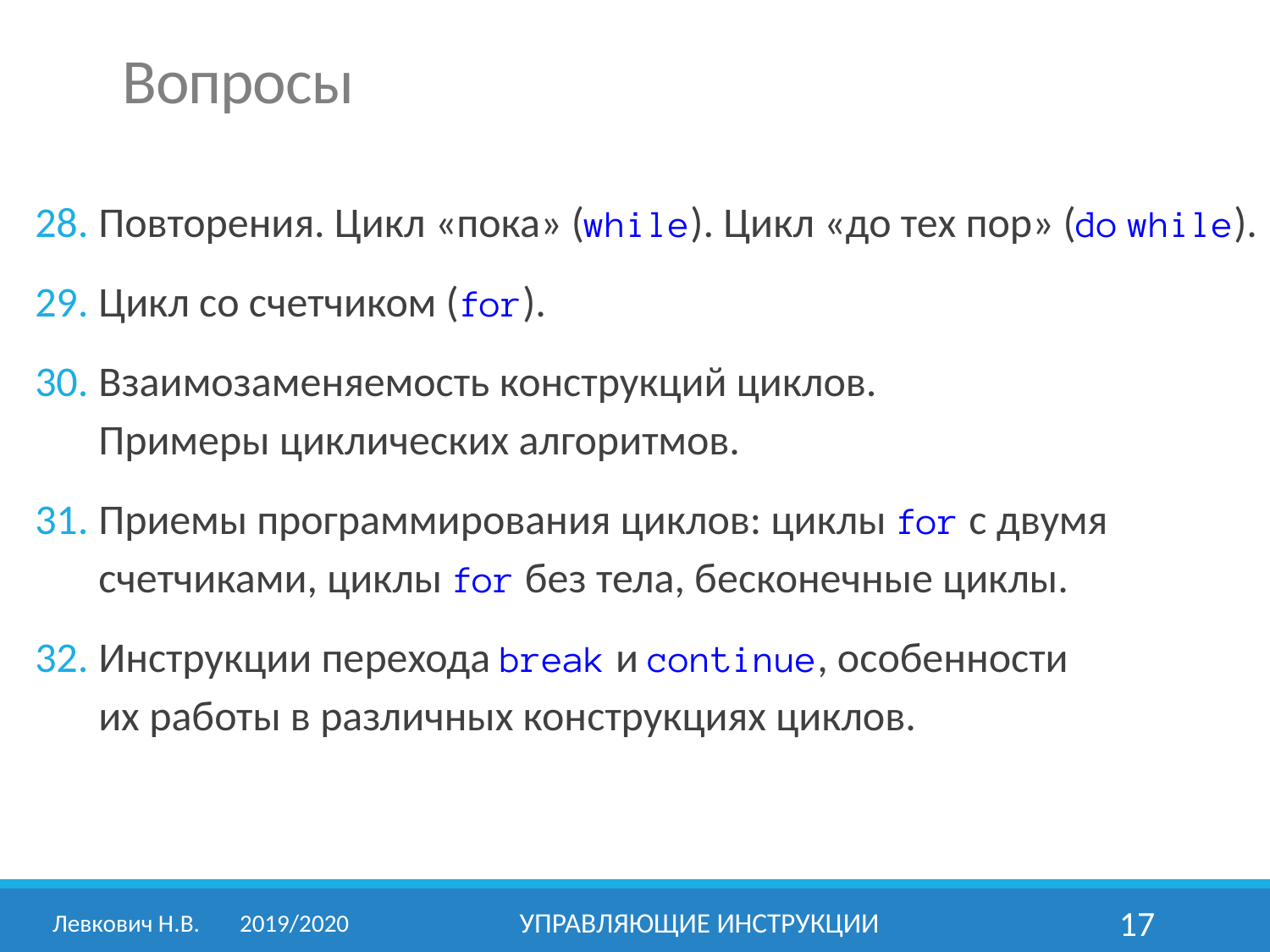

Вопросы
Повторения. Цикл «пока» (while). Цикл «до тех пор» (do while).
Цикл со счетчиком (for).
Взаимозаменяемость конструкций циклов.
Примеры циклических алгоритмов.
Приемы программирования циклов: циклы for с двумя счетчиками, циклы for без тела, бесконечные циклы.
Инструкции перехода break и continue, особенности
их работы в различных конструкциях циклов.
Левкович Н.В.	2019/2020
Управляющие инструкции
17